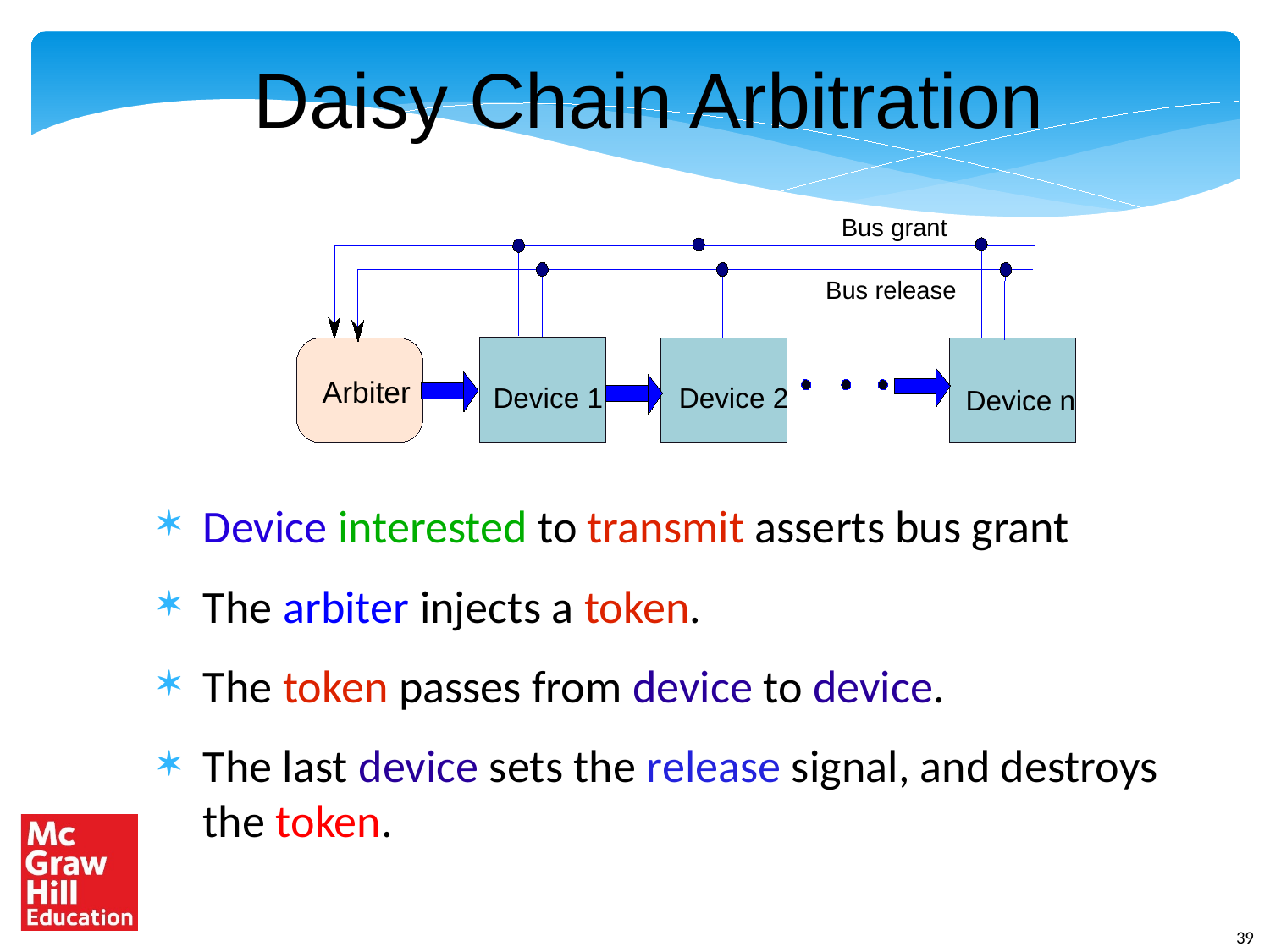

# Daisy Chain Arbitration

Bus grant

Bus release

Arbiter

Device 1
Device 2
Device n

Device interested to transmit asserts bus grant
The arbiter injects a token.
The token passes from device to device.
The last device sets the release signal, and destroys the token.